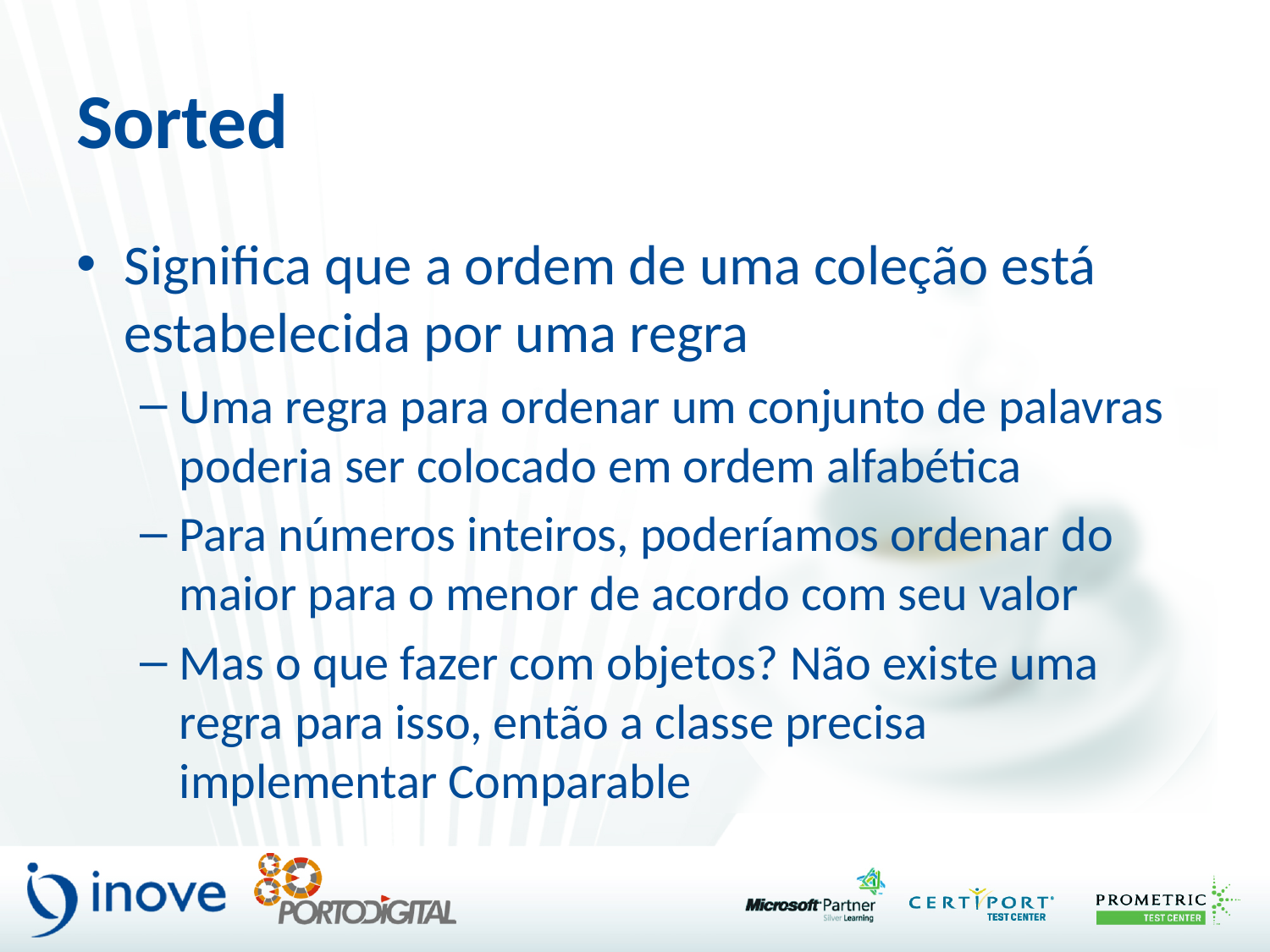

# Sorted
Significa que a ordem de uma coleção está estabelecida por uma regra
Uma regra para ordenar um conjunto de palavras poderia ser colocado em ordem alfabética
Para números inteiros, poderíamos ordenar do maior para o menor de acordo com seu valor
Mas o que fazer com objetos? Não existe uma regra para isso, então a classe precisa implementar Comparable